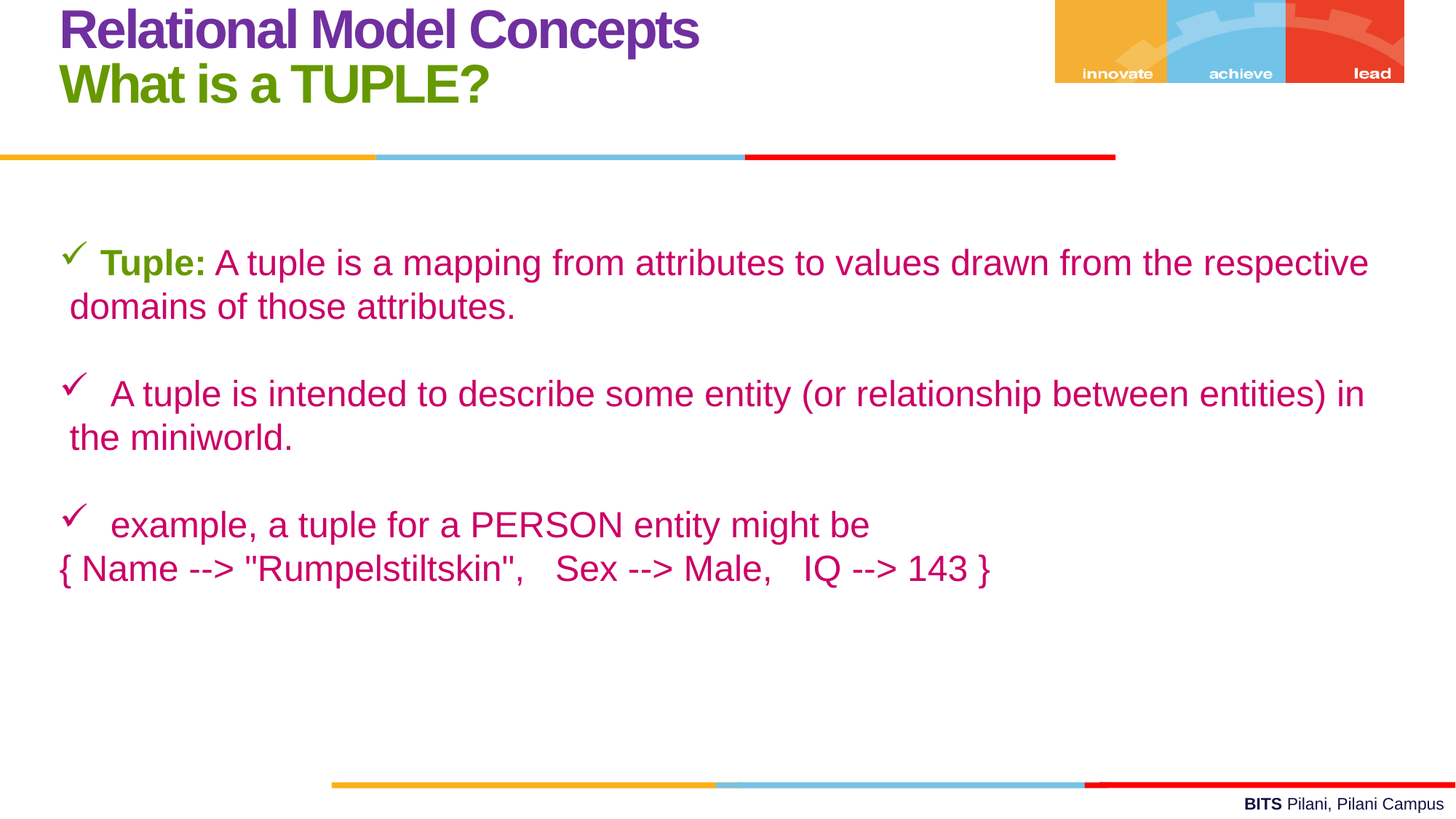

Relational Model Concepts
What is a TUPLE?

Tuple: A tuple is a mapping from attributes to values drawn from the respective
 domains of those attributes.

 A tuple is intended to describe some entity (or relationship between entities) in
 the miniworld.

 example, a tuple for a PERSON entity might be
{ Name --> "Rumpelstiltskin",   Sex --> Male,   IQ --> 143 }